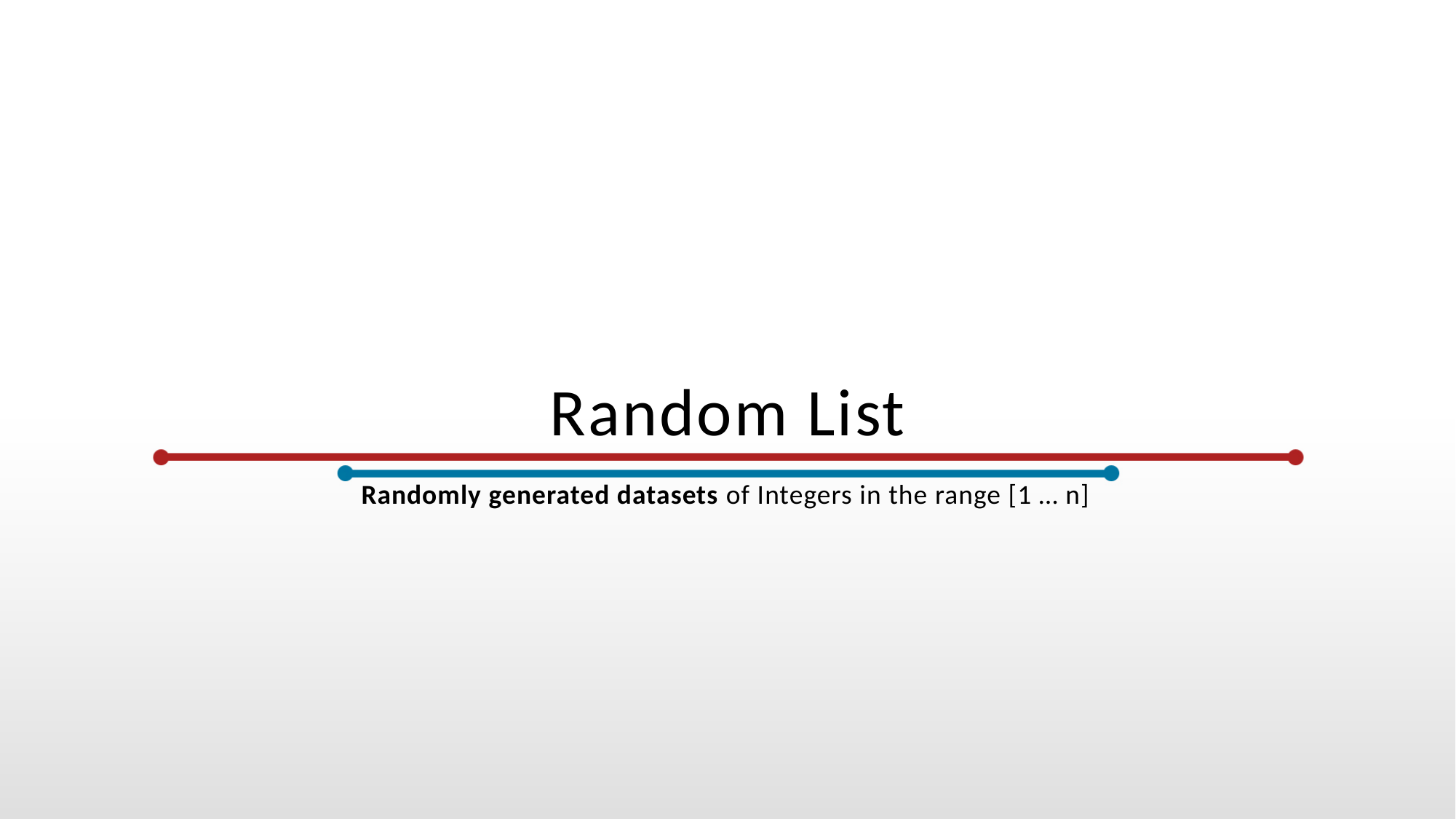

Random List
Randomly generated datasets of Integers in the range [1 … n]